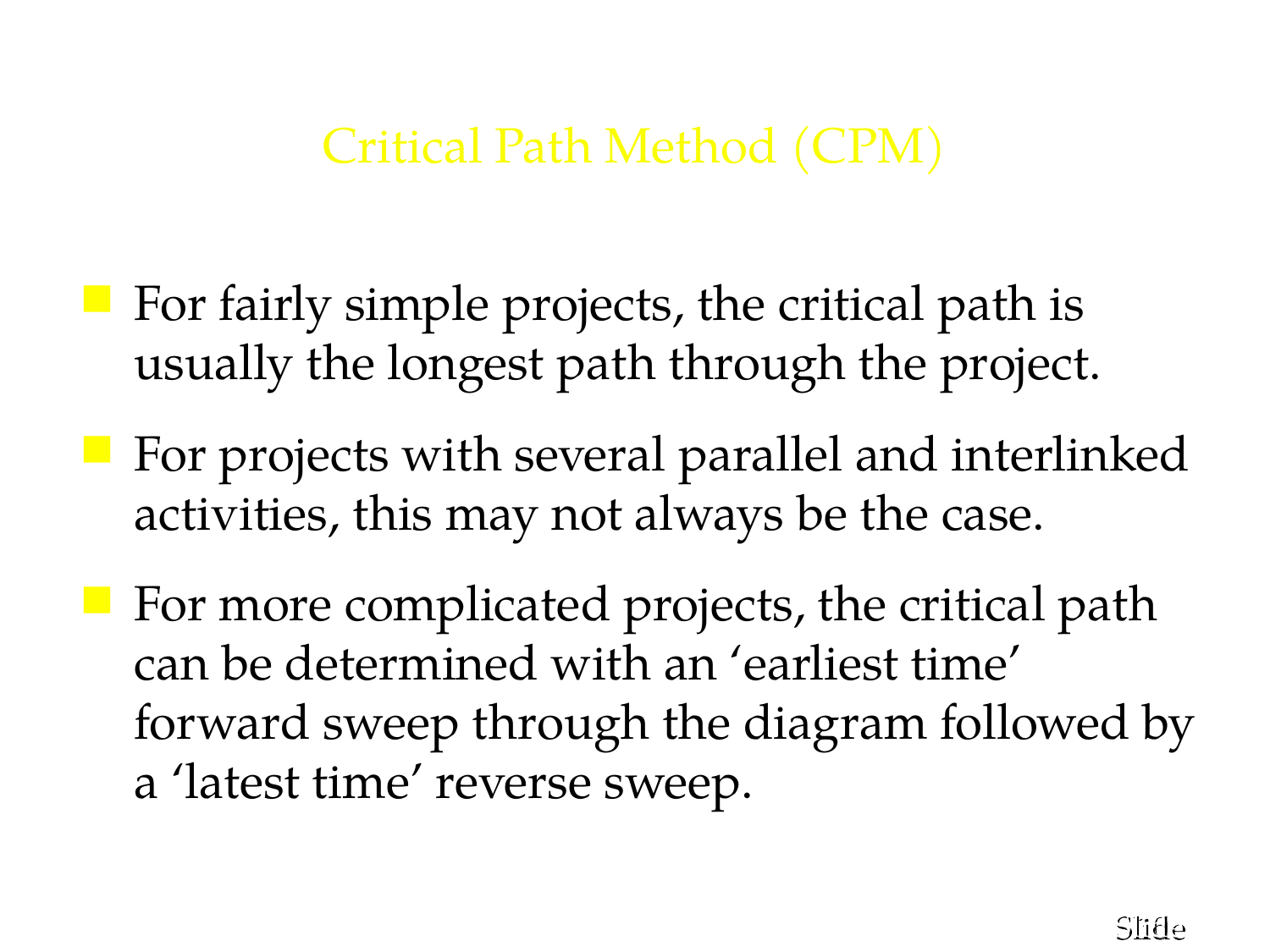

# Critical Path Method (CPM)
For fairly simple projects, the critical path is usually the longest path through the project.

For projects with several parallel and interlinked activities, this may not always be the case.

For more complicated projects, the critical path can be determined with an ‘earliest time’ forward sweep through the diagram followed by a ‘latest time’ reverse sweep.